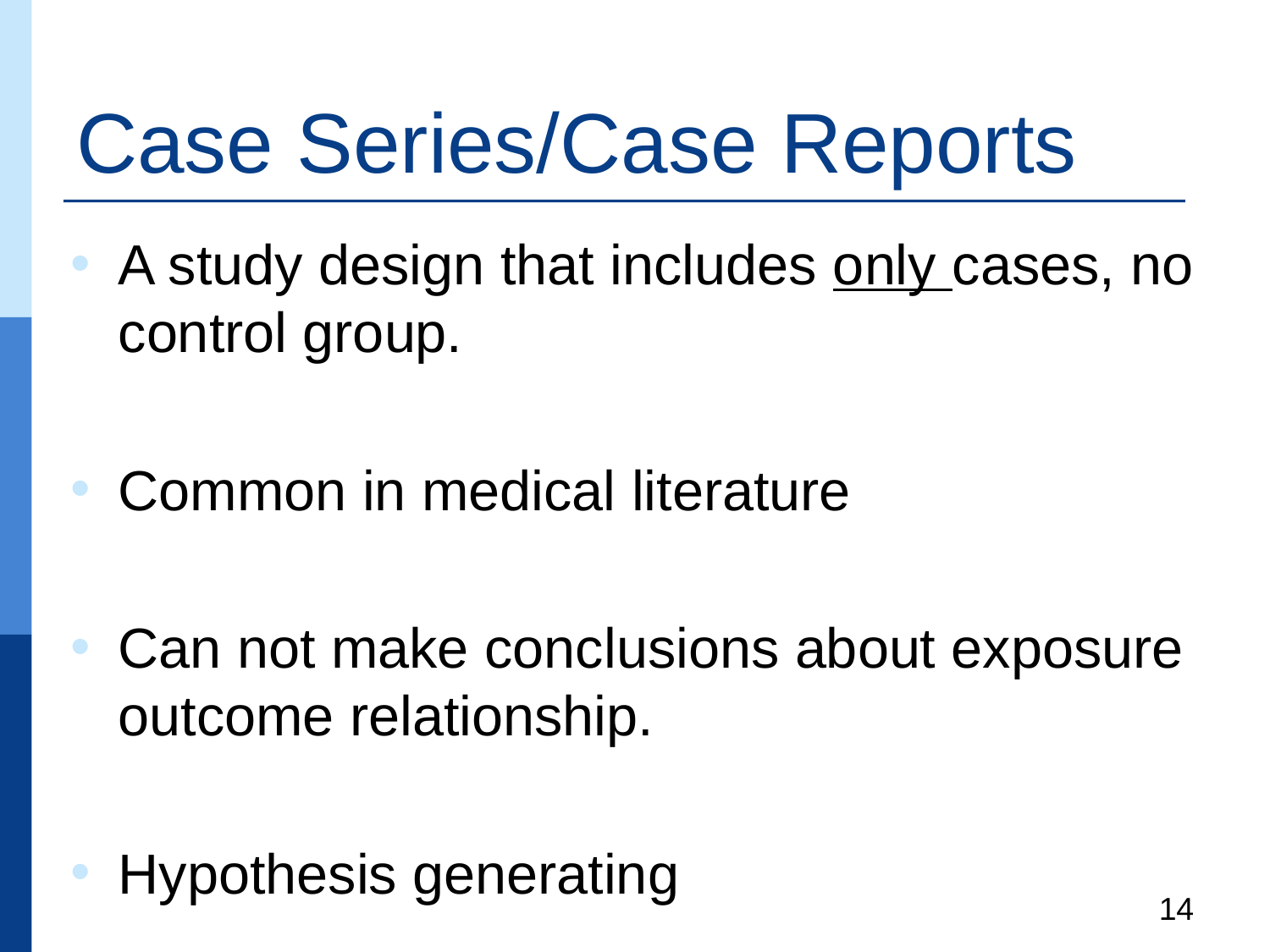

# Case Series/Case Reports
A study design that includes only cases, no control group.

Common in medical literature

Can not make conclusions about exposure outcome relationship.

Hypothesis generating
14